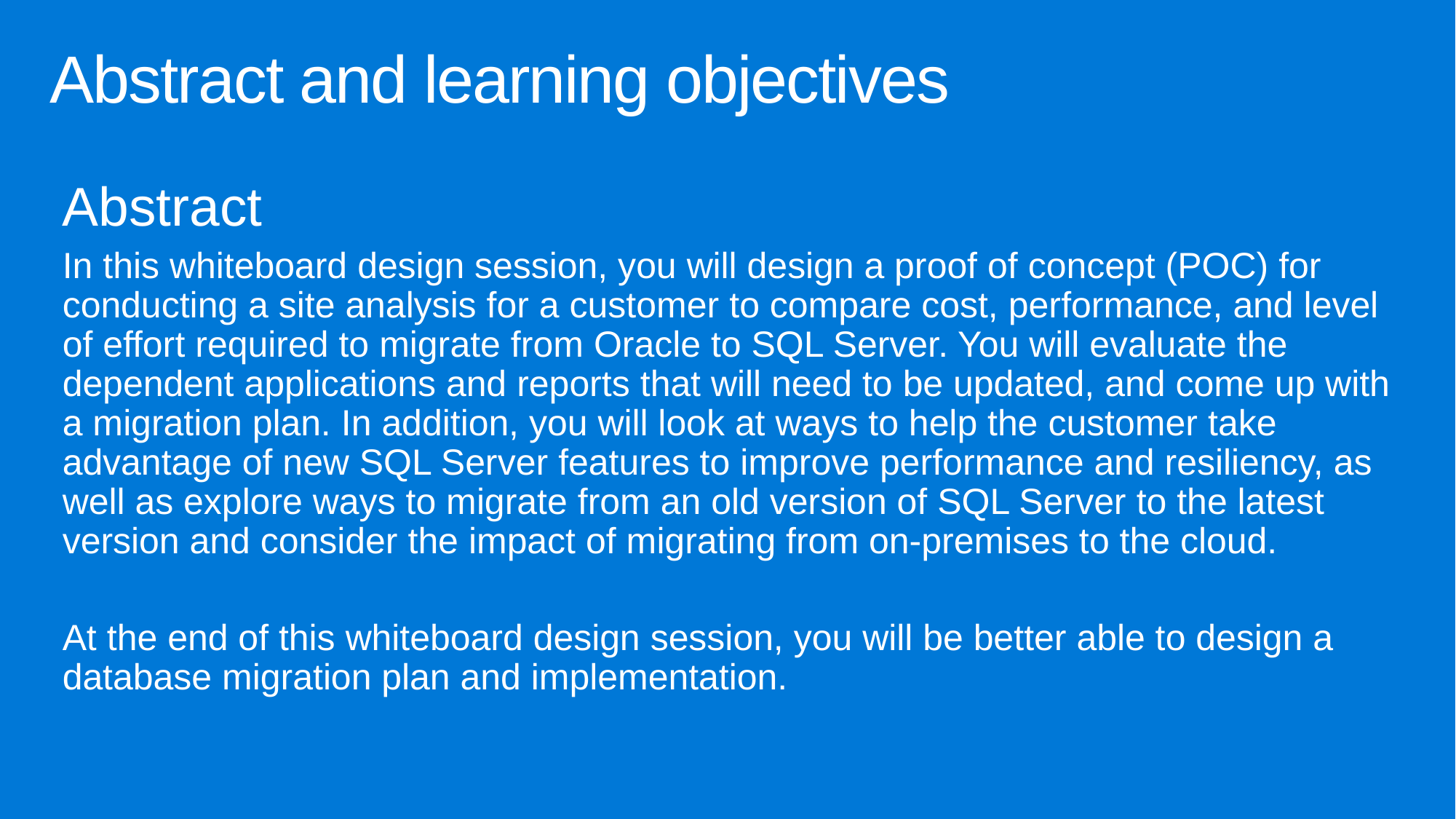

# Abstract and learning objectives
Abstract
In this whiteboard design session, you will design a proof of concept (POC) for conducting a site analysis for a customer to compare cost, performance, and level of effort required to migrate from Oracle to SQL Server. You will evaluate the dependent applications and reports that will need to be updated, and come up with a migration plan. In addition, you will look at ways to help the customer take advantage of new SQL Server features to improve performance and resiliency, as well as explore ways to migrate from an old version of SQL Server to the latest version and consider the impact of migrating from on-premises to the cloud.

At the end of this whiteboard design session, you will be better able to design a database migration plan and implementation.